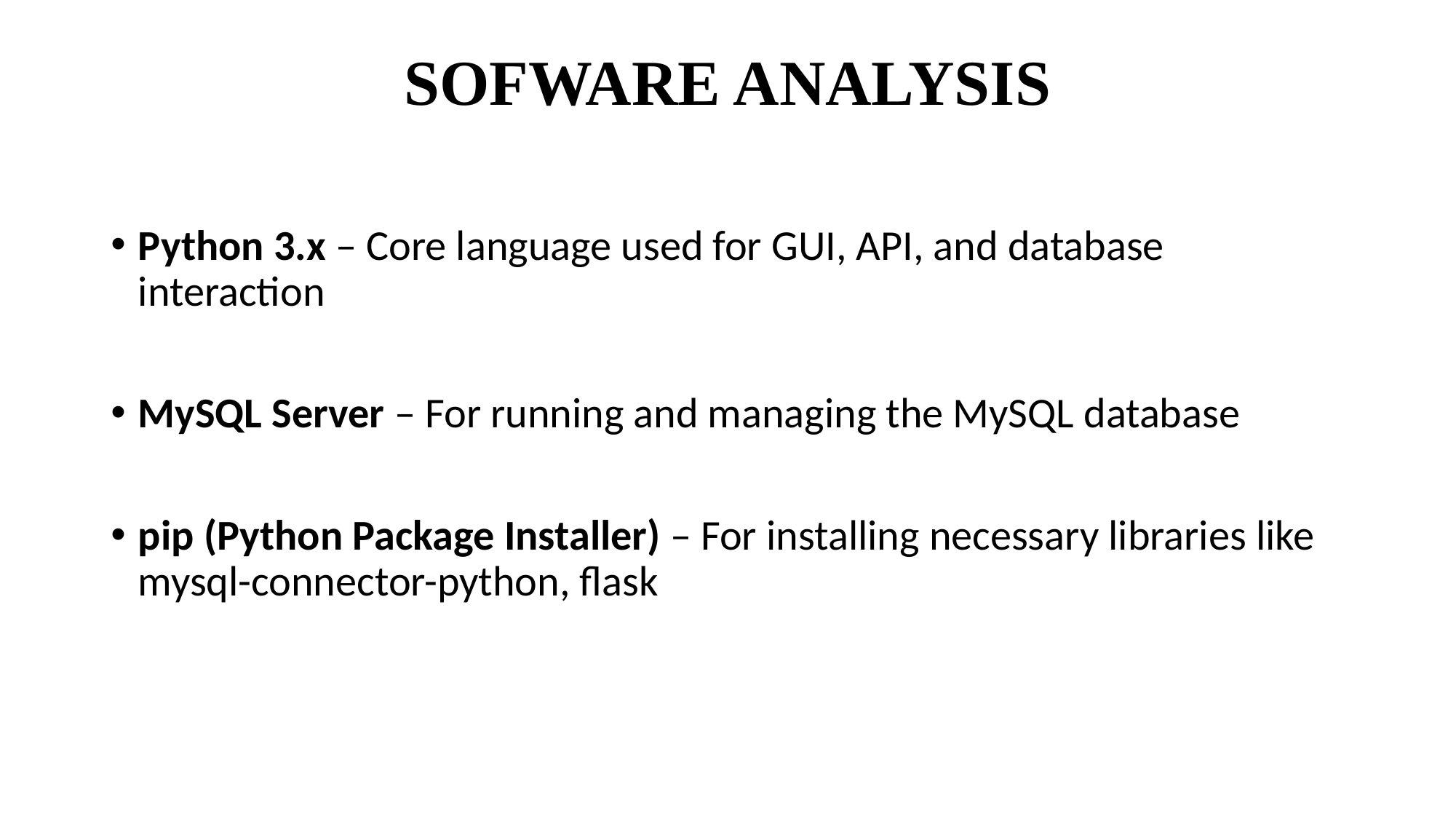

# SOFWARE ANALYSIS
Python 3.x – Core language used for GUI, API, and database interaction

MySQL Server – For running and managing the MySQL database

pip (Python Package Installer) – For installing necessary libraries like mysql-connector-python, flask